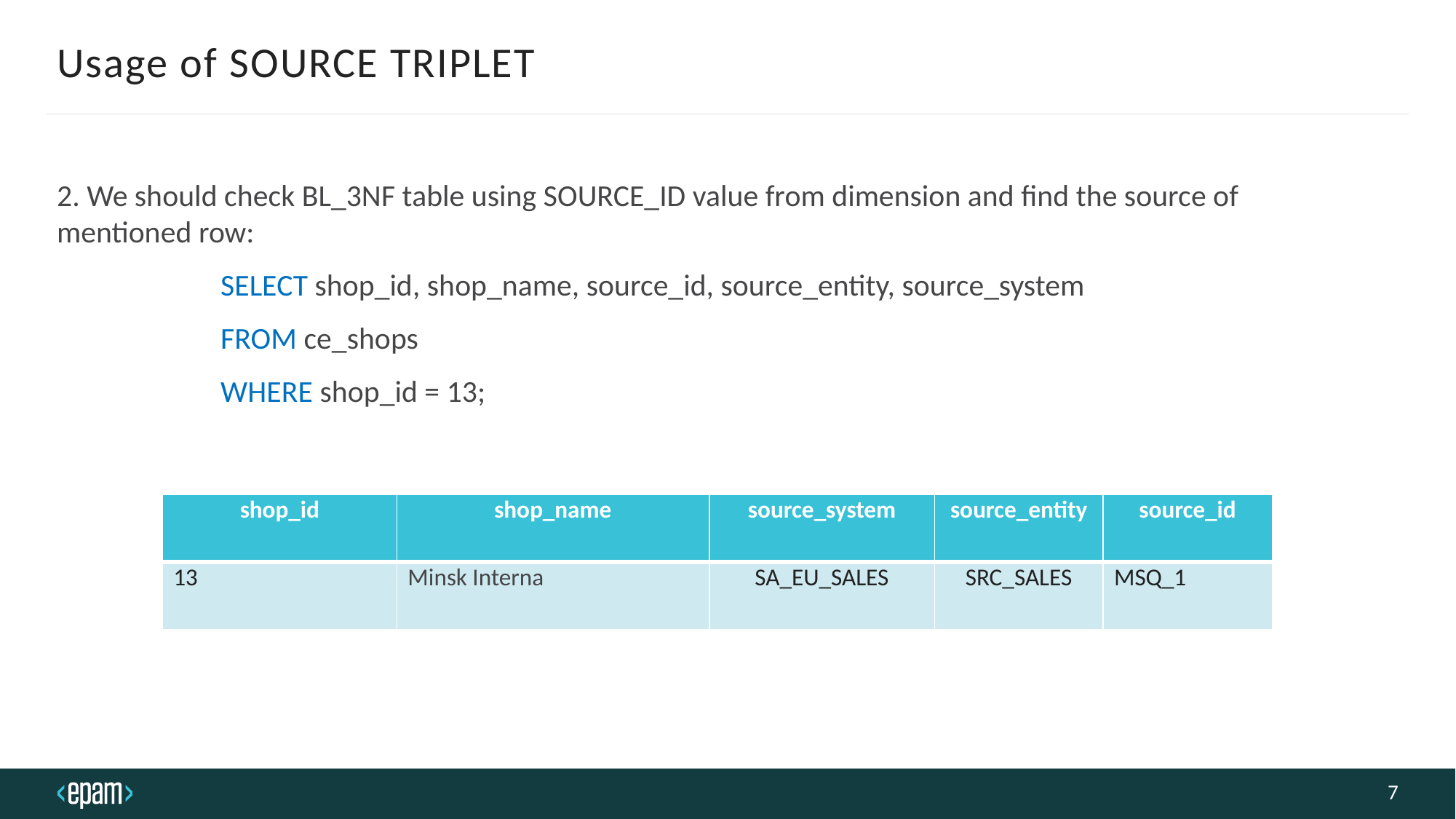

# Usage of SOURCE TRIPLET
2. We should check BL_3NF table using SOURCE_ID value from dimension and find the source of mentioned row:
	SELECT shop_id, shop_name, source_id, source_entity, source_system
	FROM ce_shops
	WHERE shop_id = 13;

| shop\_id | shop\_name | source\_system | source\_entity | source\_id |
| --- | --- | --- | --- | --- |
| 13 | Minsk Interna | SA\_EU\_SALES | SRC\_SALES | MSQ\_1 |
7